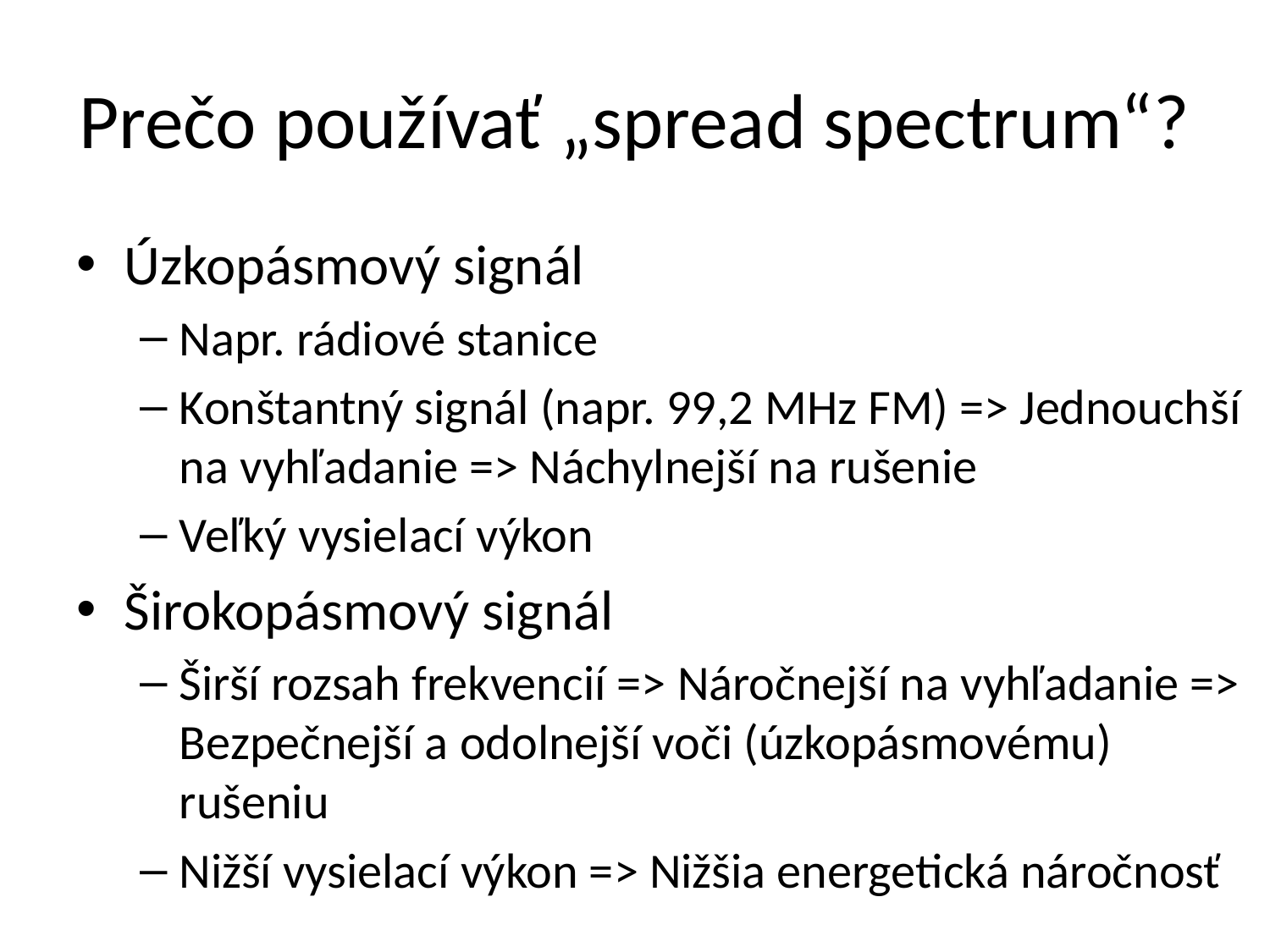

# Prečo používať „spread spectrum“?
Úzkopásmový signál
Napr. rádiové stanice
Konštantný signál (napr. 99,2 MHz FM) => Jednouchší na vyhľadanie => Náchylnejší na rušenie
Veľký vysielací výkon
Širokopásmový signál
Širší rozsah frekvencií => Náročnejší na vyhľadanie => Bezpečnejší a odolnejší voči (úzkopásmovému) rušeniu
Nižší vysielací výkon => Nižšia energetická náročnosť